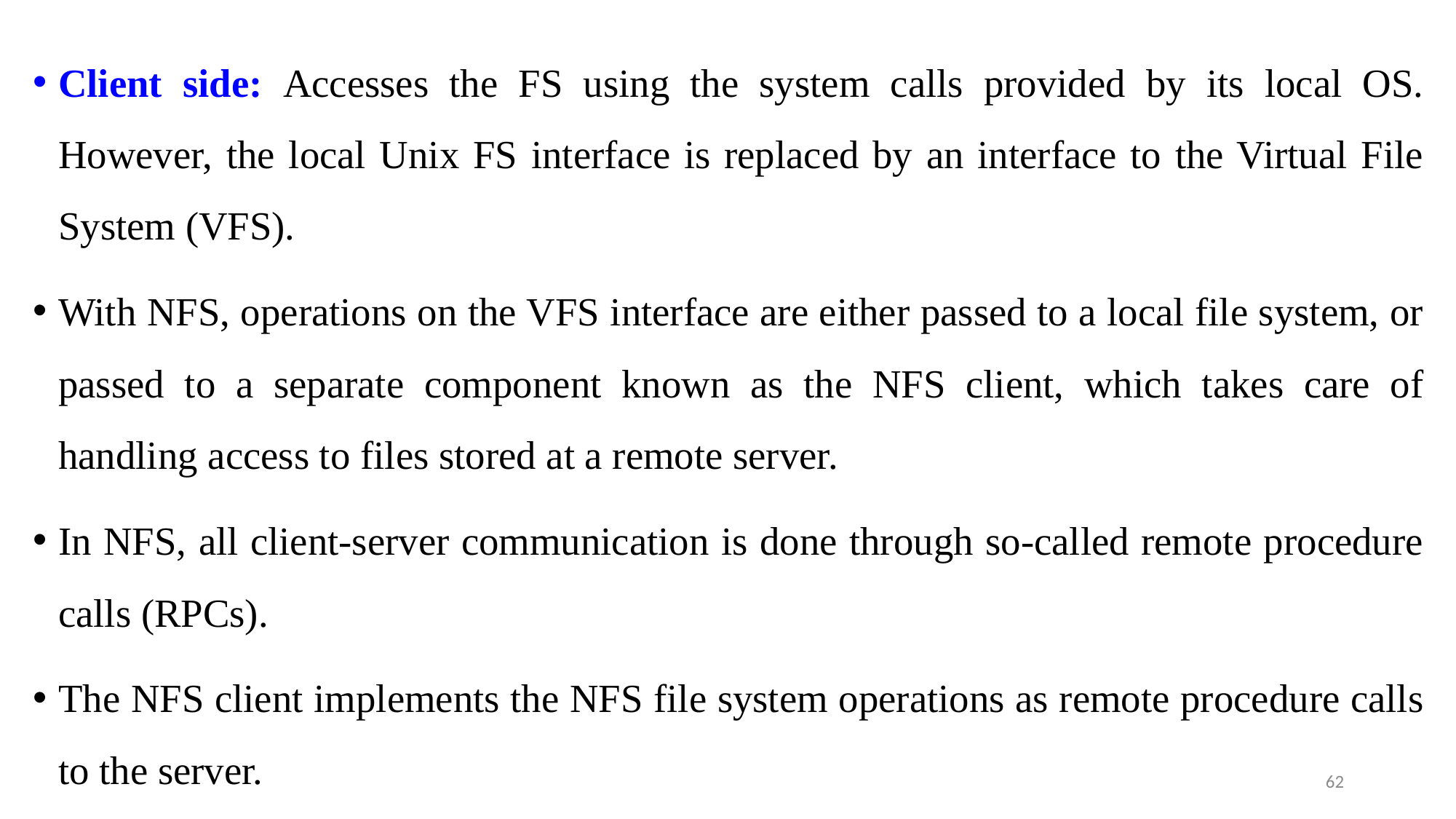

Client side: Accesses the FS using the system calls provided by its local OS. However, the local Unix FS interface is replaced by an interface to the Virtual File System (VFS).
With NFS, operations on the VFS interface are either passed to a local file system, or passed to a separate component known as the NFS client, which takes care of handling access to files stored at a remote server.
In NFS, all client-server communication is done through so-called remote procedure calls (RPCs).
The NFS client implements the NFS file system operations as remote procedure calls to the server.

62